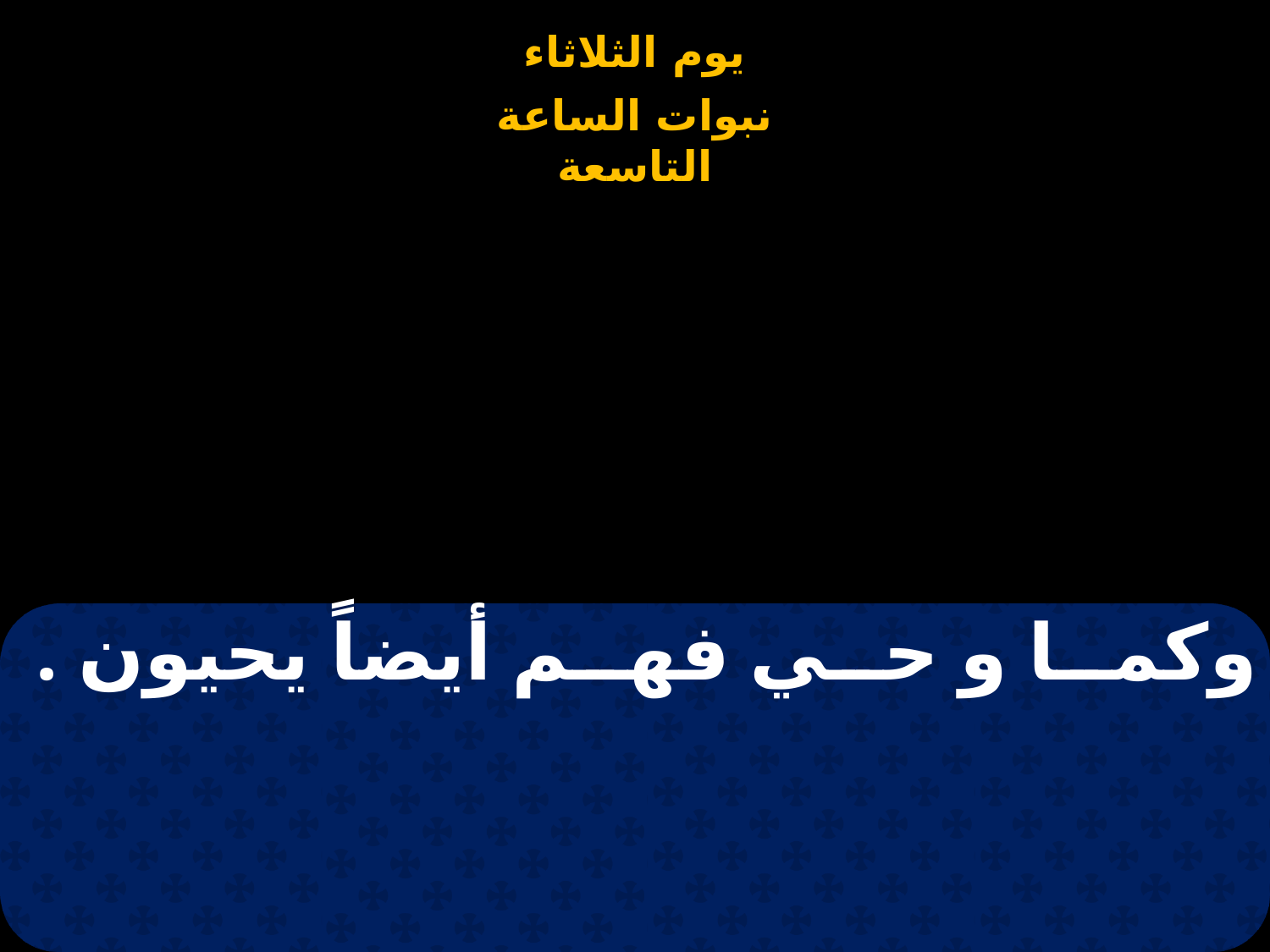

# وكما و حي فهم أيضاً يحيون .